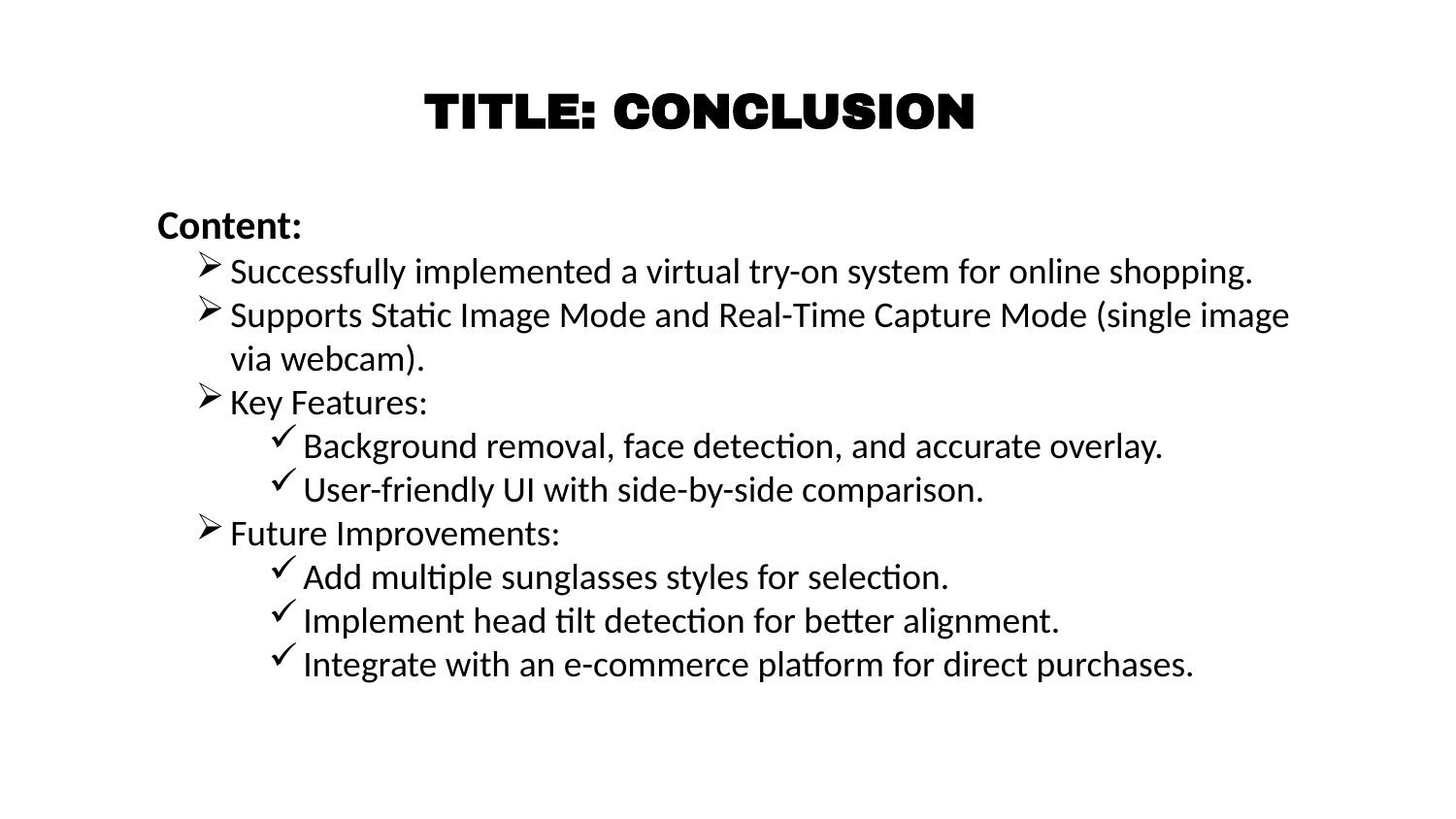

TITLE: CONCLUSION
Content:
Successfully implemented a virtual try-on system for online shopping.
Supports Static Image Mode and Real-Time Capture Mode (single image via webcam).
Key Features:
Background removal, face detection, and accurate overlay.
User-friendly UI with side-by-side comparison.
Future Improvements:
Add multiple sunglasses styles for selection.
Implement head tilt detection for better alignment.
Integrate with an e-commerce platform for direct purchases.